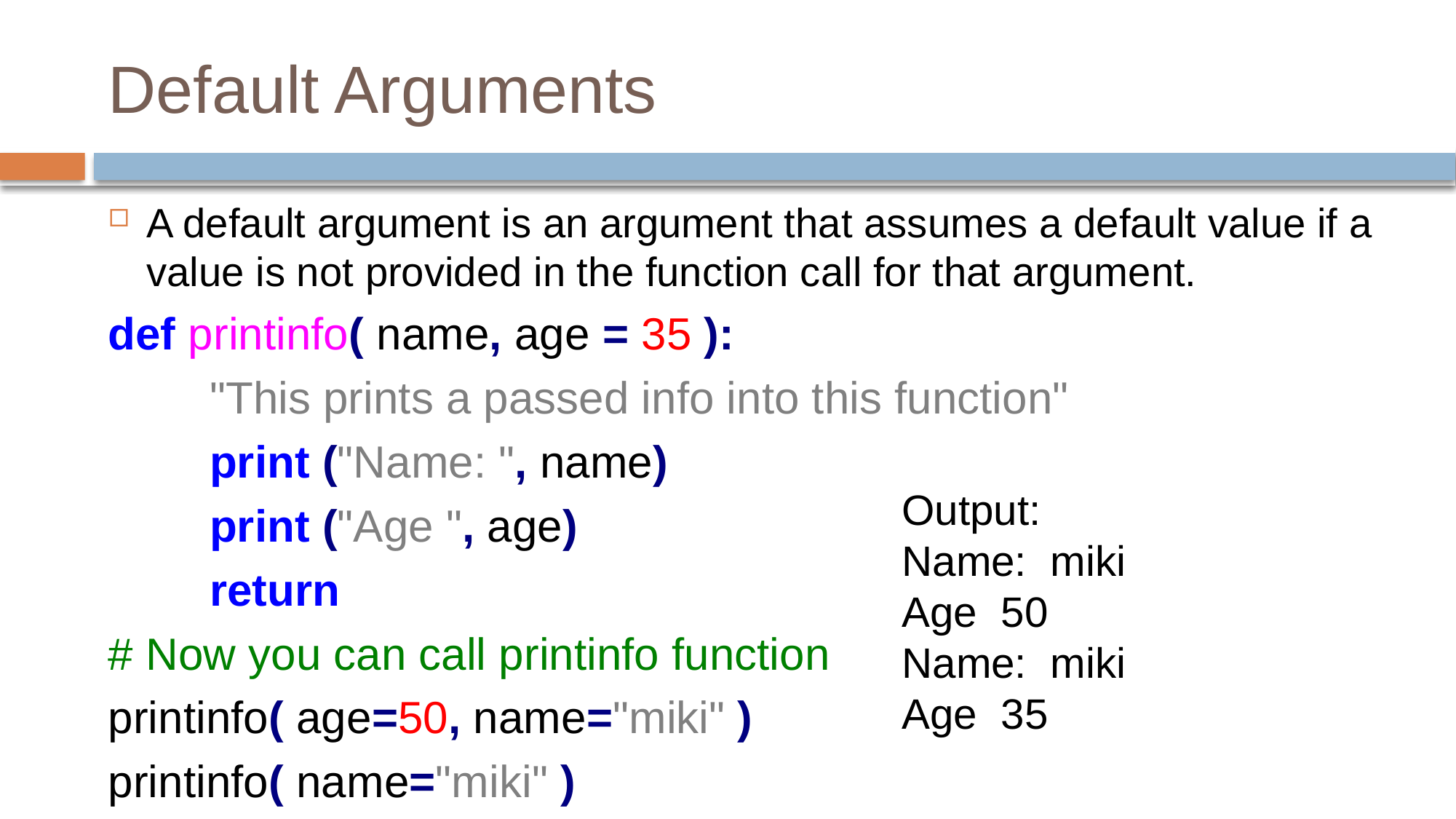

# Default Arguments
A default argument is an argument that assumes a default value if a value is not provided in the function call for that argument.
def printinfo( name, age = 35 ):
	"This prints a passed info into this function"
	print ("Name: ", name)
	print ("Age ", age)
	return
# Now you can call printinfo function
printinfo( age=50, name="miki" )
printinfo( name="miki" )

Output:
Name:  miki
Age  50
Name:  miki
Age  35